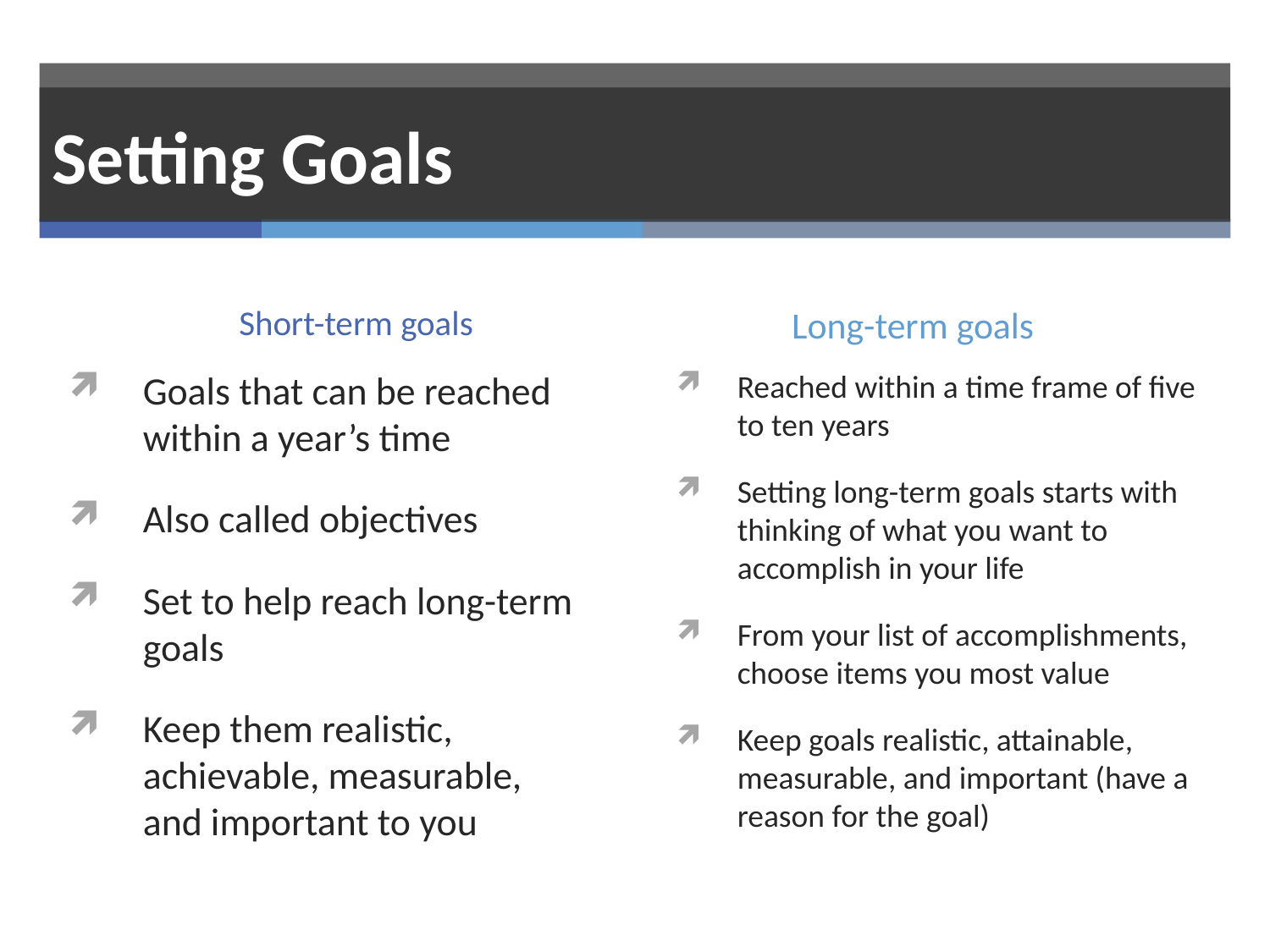

# Setting Goals
Short-term goals
Long-term goals
Goals that can be reached within a year’s time
Also called objectives
Set to help reach long-term goals
Keep them realistic, achievable, measurable, and important to you

Reached within a time frame of five to ten years
Setting long-term goals starts with thinking of what you want to accomplish in your life
From your list of accomplishments, choose items you most value
Keep goals realistic, attainable, measurable, and important (have a reason for the goal)